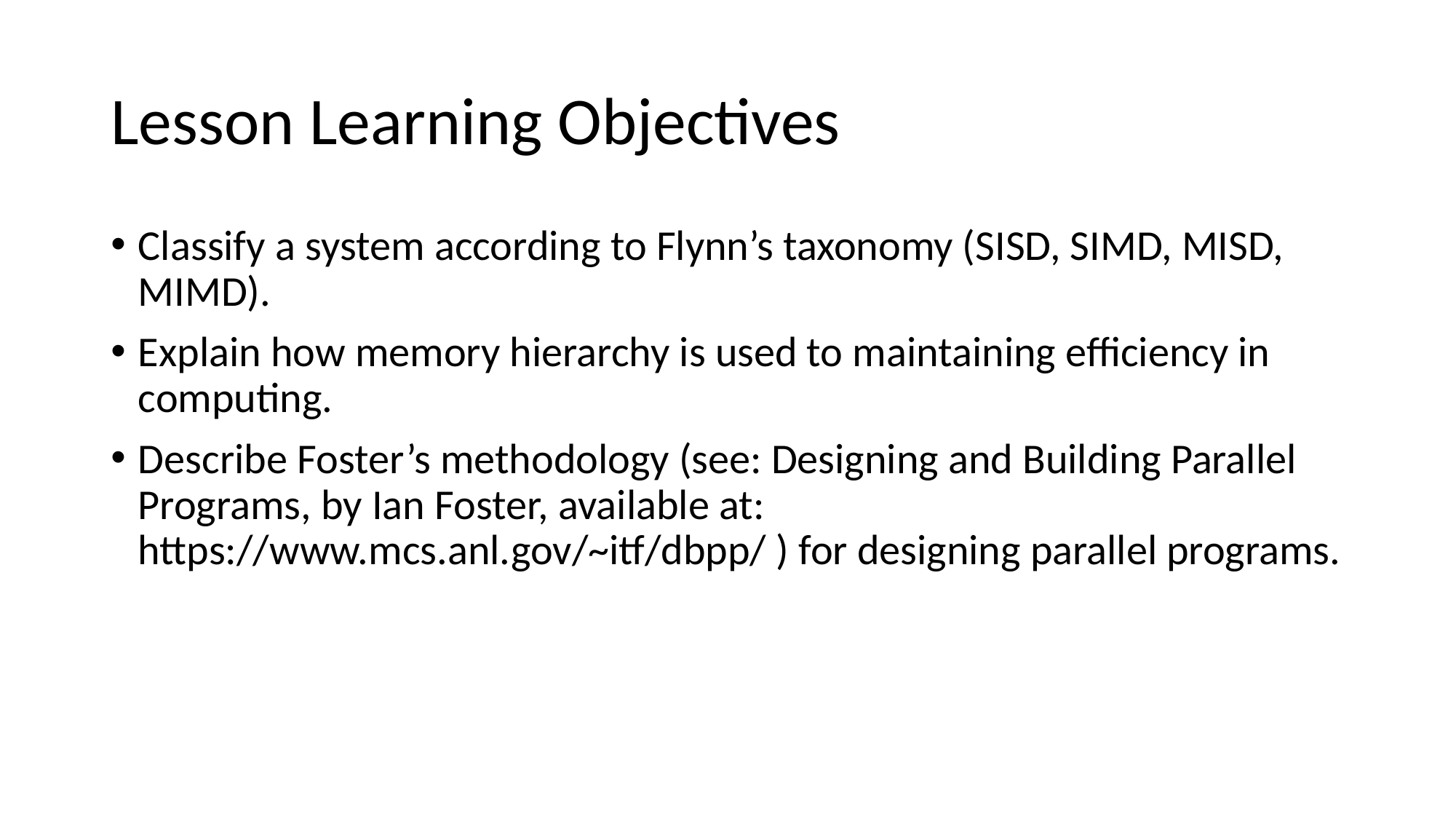

# Lesson Learning Objectives
Classify a system according to Flynn’s taxonomy (SISD, SIMD, MISD, MIMD).
Explain how memory hierarchy is used to maintaining efficiency in computing.
Describe Foster’s methodology (see: Designing and Building Parallel Programs, by Ian Foster, available at: https://www.mcs.anl.gov/~itf/dbpp/ ) for designing parallel programs.